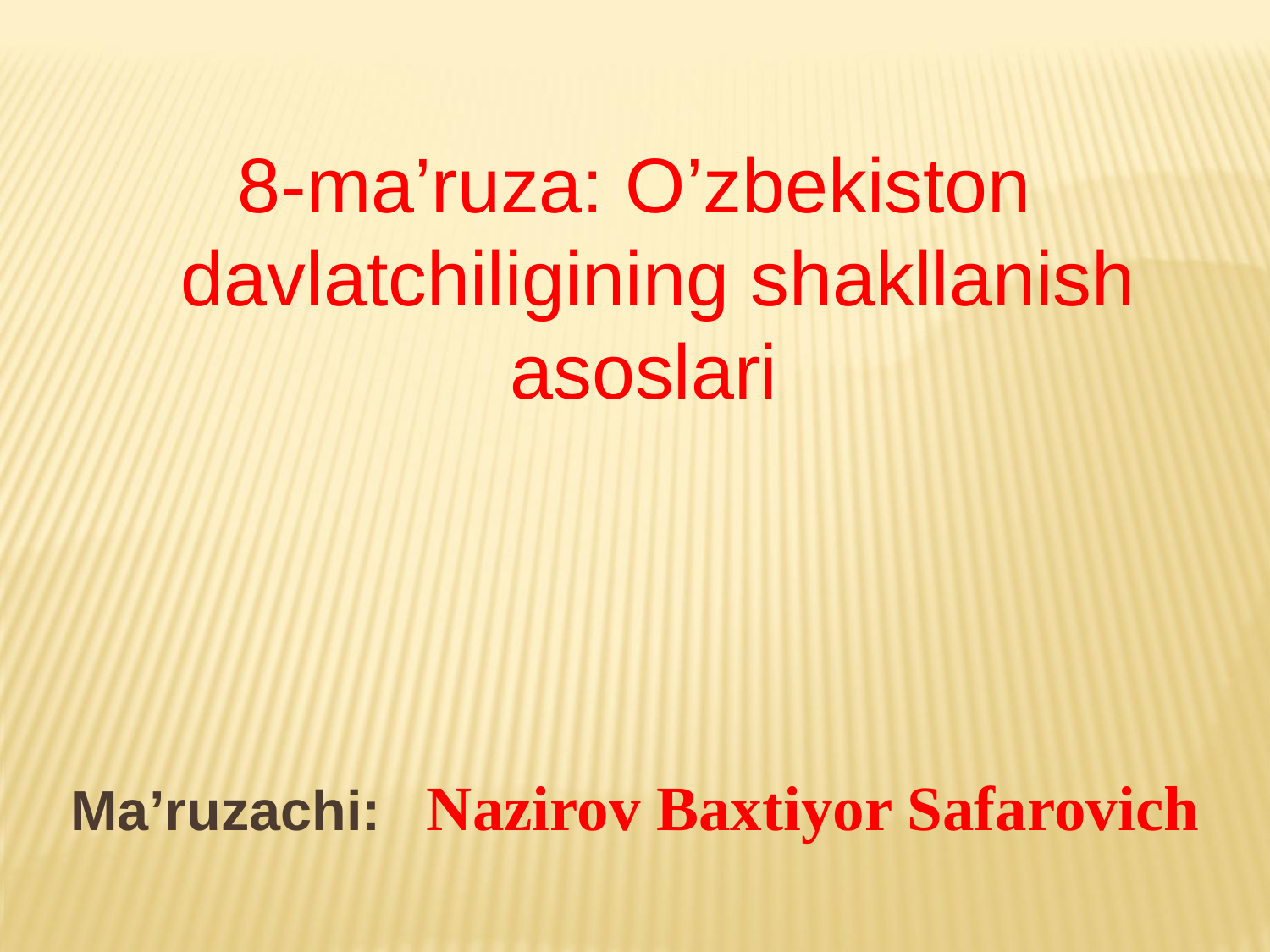

8-ma’ruza: O’zbekiston davlatchiligining shakllanish asoslari

Ma’ruzachi:   Nazirov Baxtiyor Safarovich